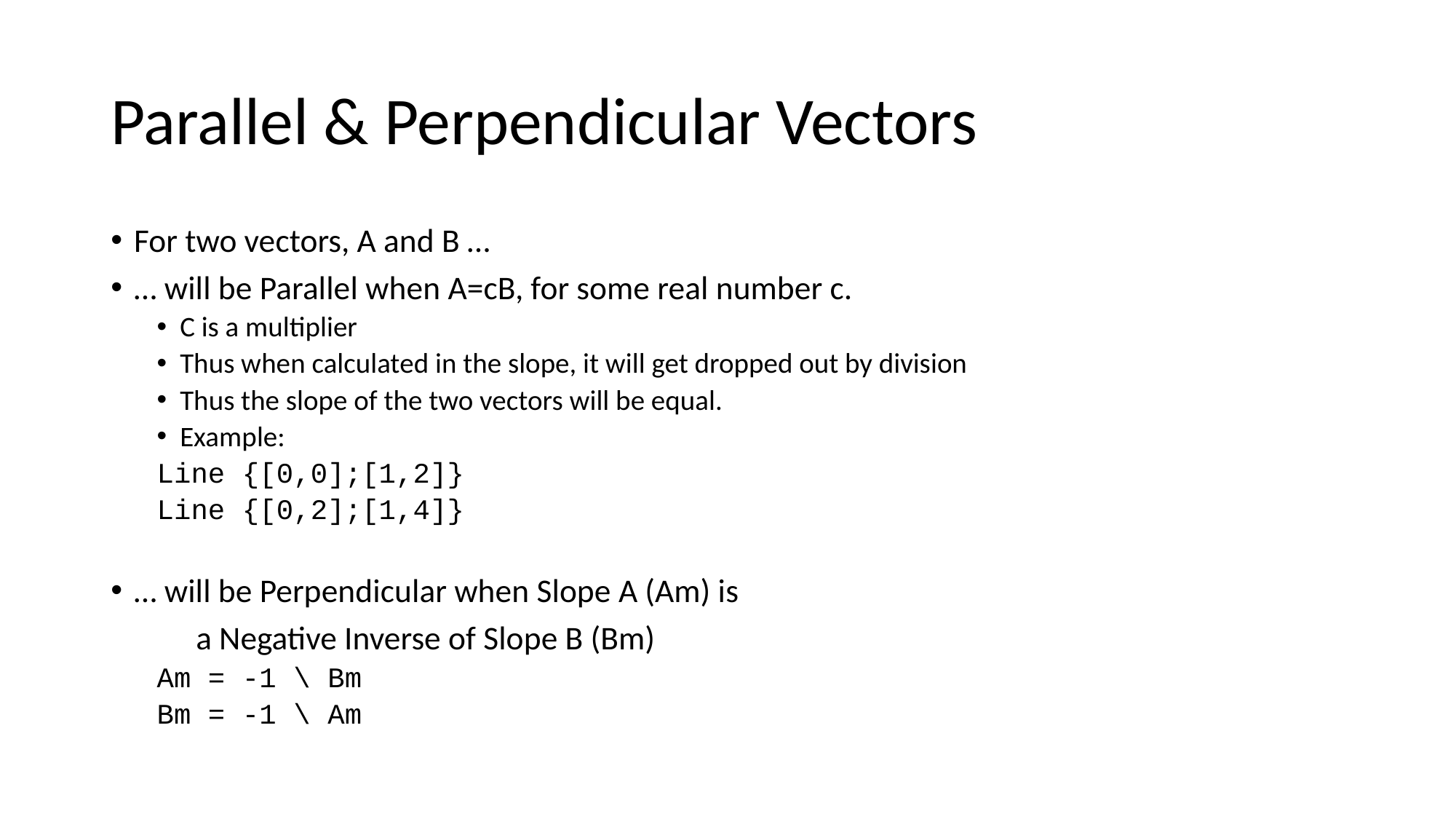

# Parallel & Perpendicular Vectors
For two vectors, A and B …
… will be Parallel when A=cB, for some real number c.
C is a multiplier
Thus when calculated in the slope, it will get dropped out by division
Thus the slope of the two vectors will be equal.
Example:
		Line {[0,0];[1,2]}
		Line {[0,2];[1,4]}

… will be Perpendicular when Slope A (Am) is
	a Negative Inverse of Slope B (Bm)
		Am = -1 \ Bm
		Bm = -1 \ Am